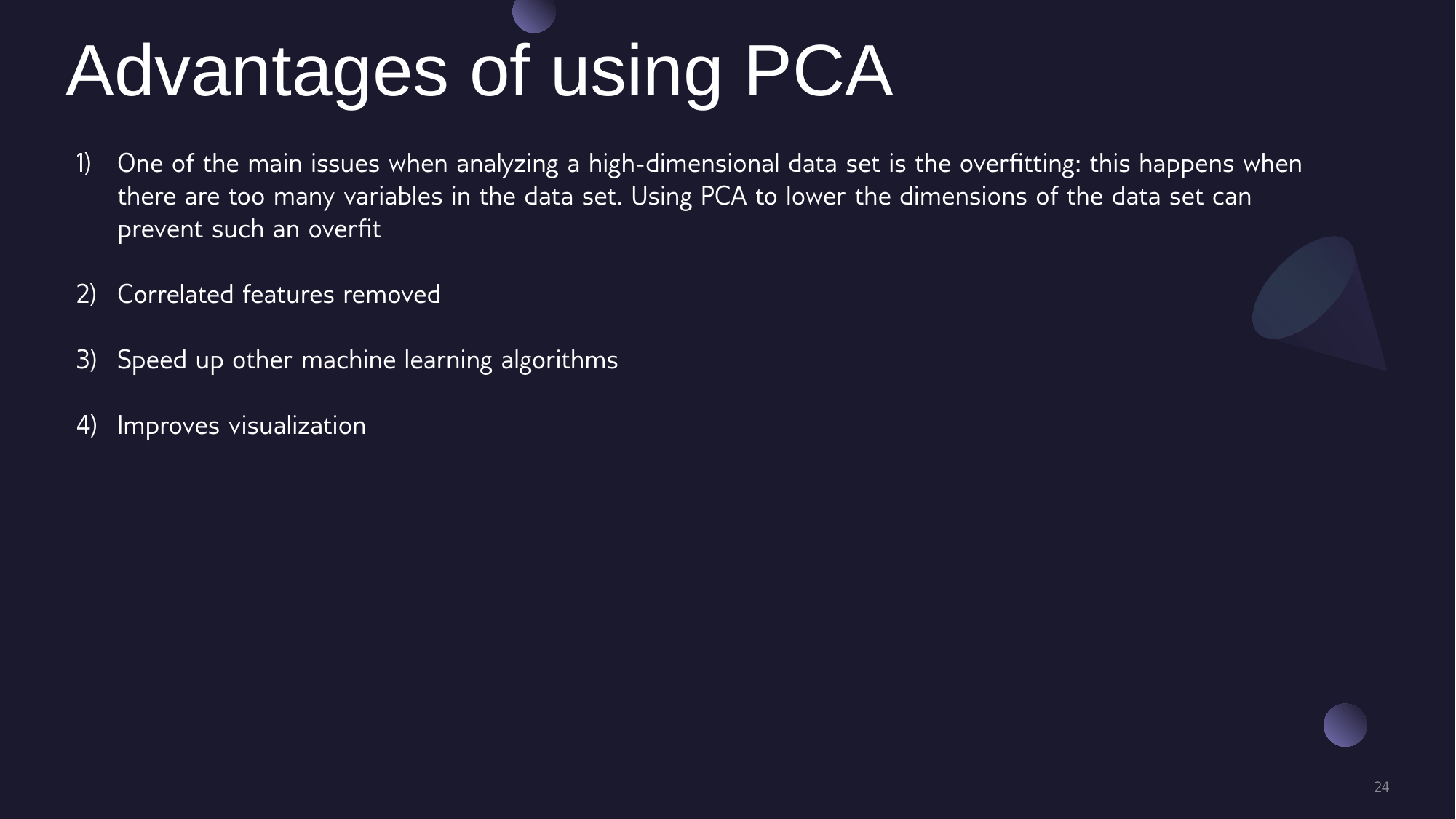

# Advantages of using PCA
One of the main issues when analyzing a high-dimensional data set is the overfitting: this happens when there are too many variables in the data set. Using PCA to lower the dimensions of the data set can prevent such an overfit

Correlated features removed

Speed up other machine learning algorithms

Improves visualization

24